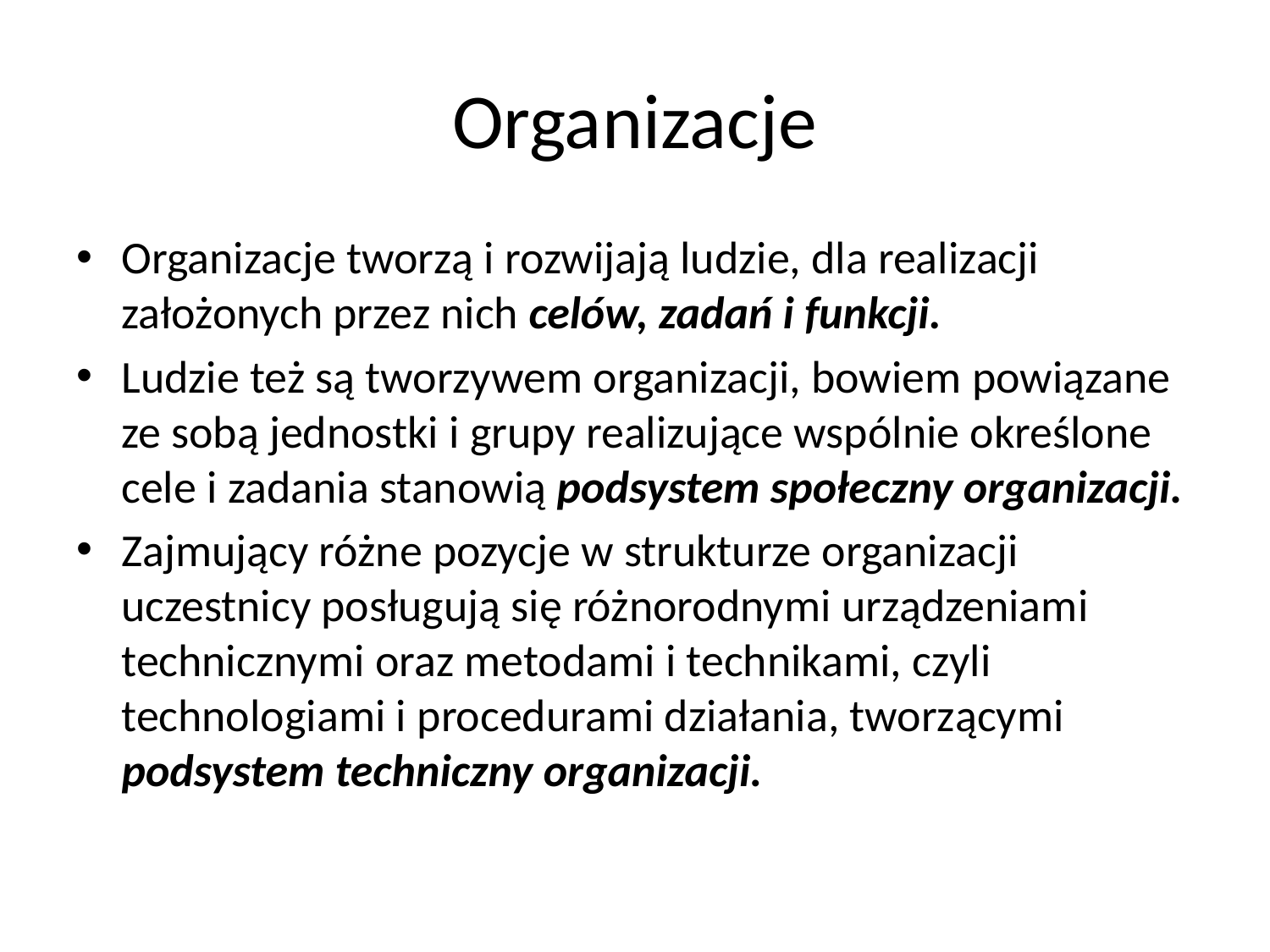

# Organizacje
Organizacje tworzą i rozwijają ludzie, dla realizacji założonych przez nich celów, zadań i funkcji.
Ludzie też są tworzywem organizacji, bowiem powiązane ze sobą jednostki i grupy realizujące wspólnie określone cele i zadania stanowią podsystem społeczny organizacji.
Zajmujący różne pozycje w strukturze organizacji uczestnicy posługują się różnorodnymi urządzeniami technicznymi oraz metodami i technikami, czyli technologiami i procedurami działania, tworzącymi podsystem techniczny organizacji.